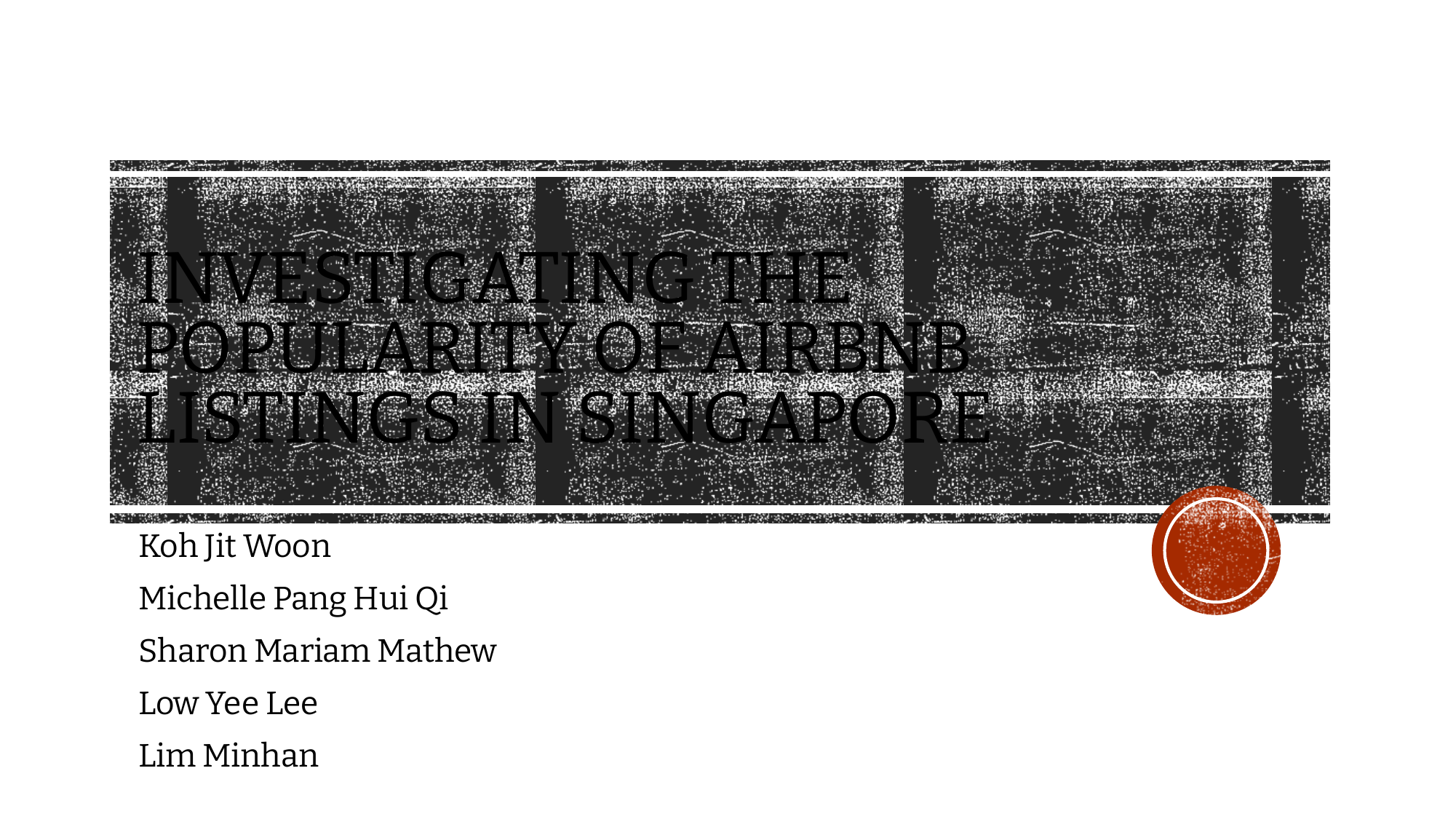

# Investigating the Popularity of Airbnb Listings in Singapore
Koh Jit Woon
Michelle Pang Hui Qi
Sharon Mariam Mathew
Low Yee Lee
Lim Minhan